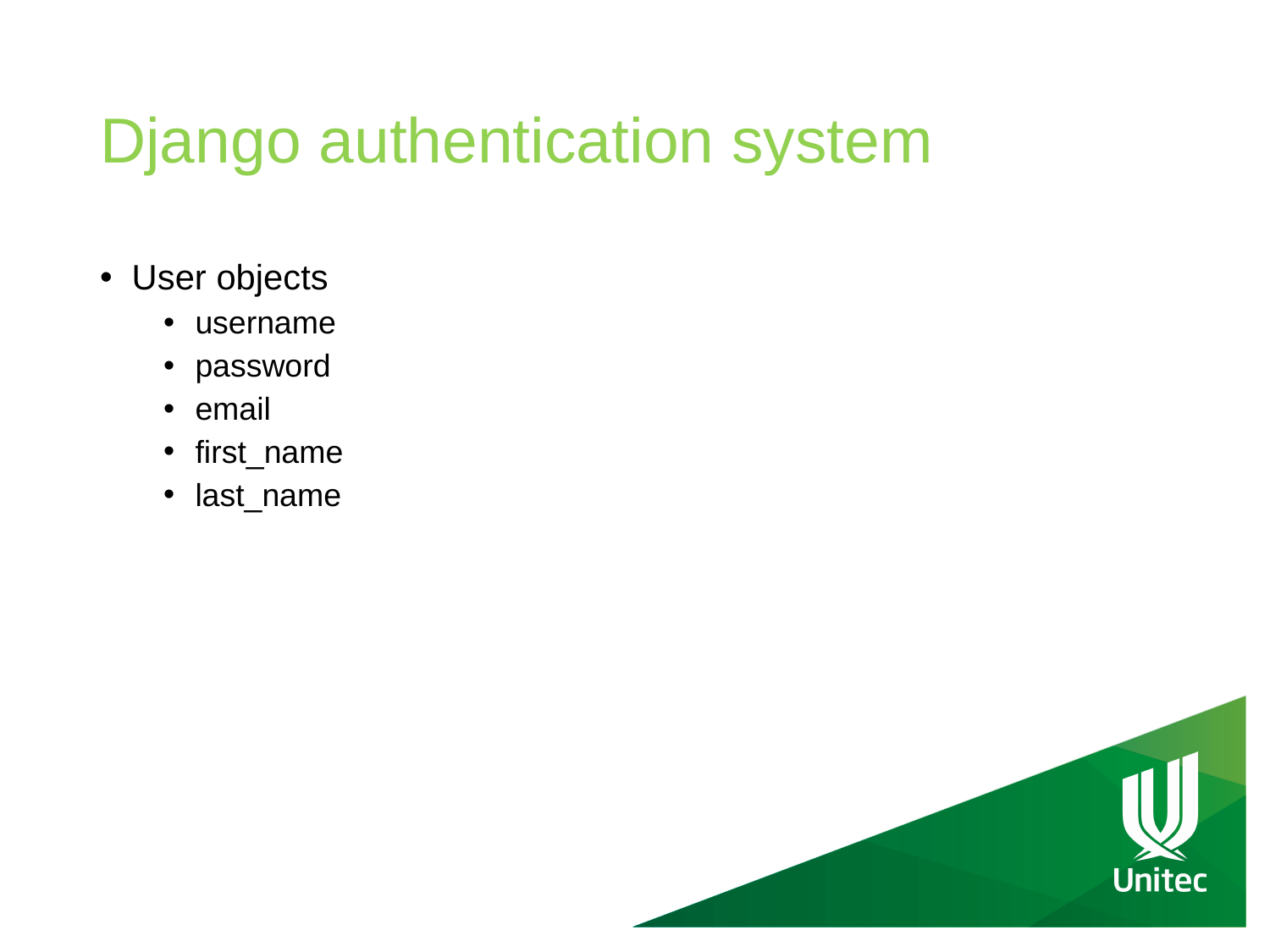

# Django authentication system
User objects
username
password
email
first_name
last_name